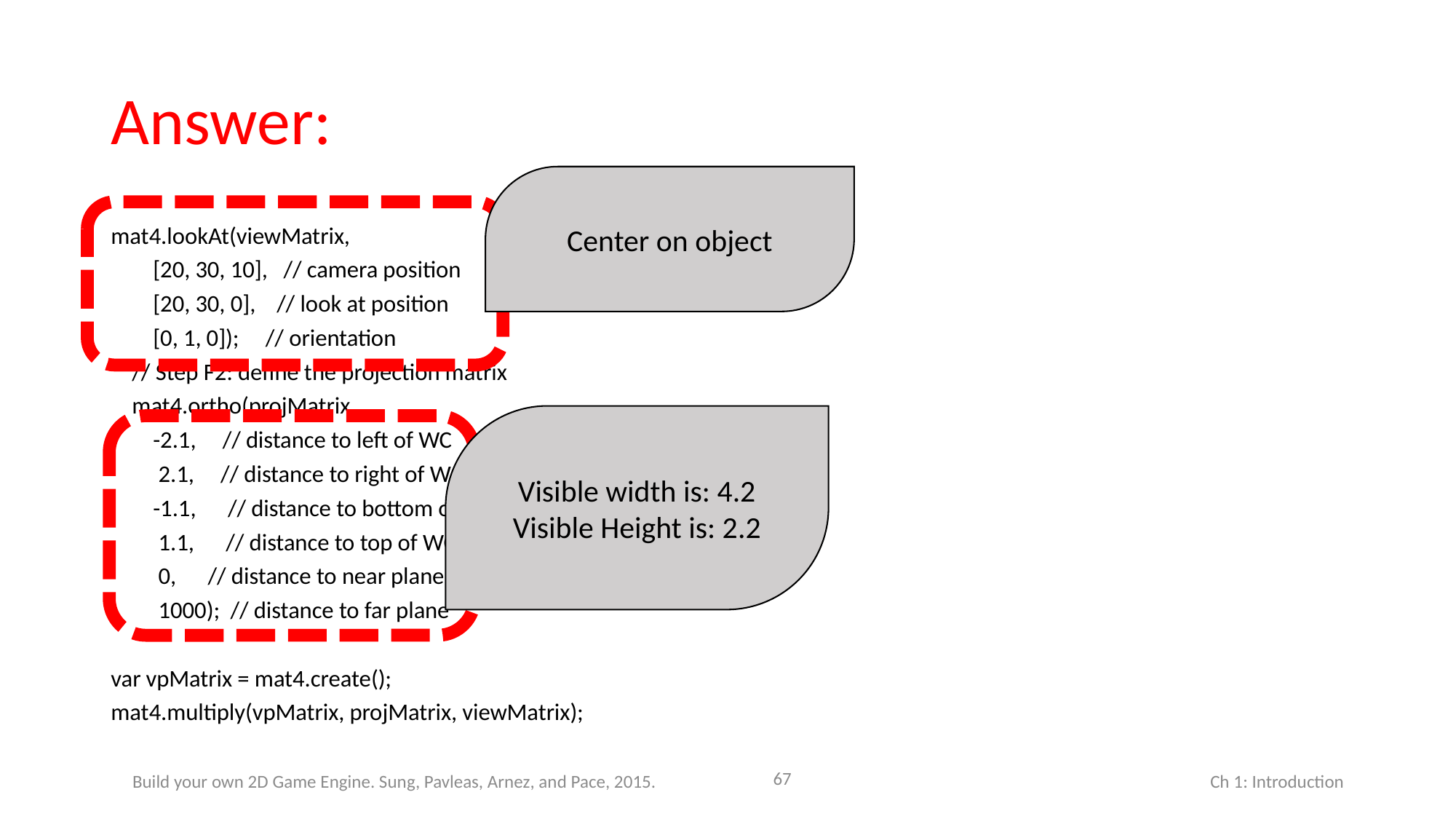

# Answer:
Center on object

mat4.lookAt(viewMatrix,
        [20, 30, 10],   // camera position
        [20, 30, 0],    // look at position
        [0, 1, 0]);     // orientation
    // Step F2: define the projection matrix
    mat4.ortho(projMatrix,
        -2.1,     // distance to left of WC
         2.1,     // distance to right of WC
        -1.1,      // distance to bottom of WC
         1.1,      // distance to top of WC
         0,      // distance to near plane
         1000);  // distance to far plane

var vpMatrix = mat4.create();
mat4.multiply(vpMatrix, projMatrix, viewMatrix);
Visible width is: 4.2
Visible Height is: 2.2